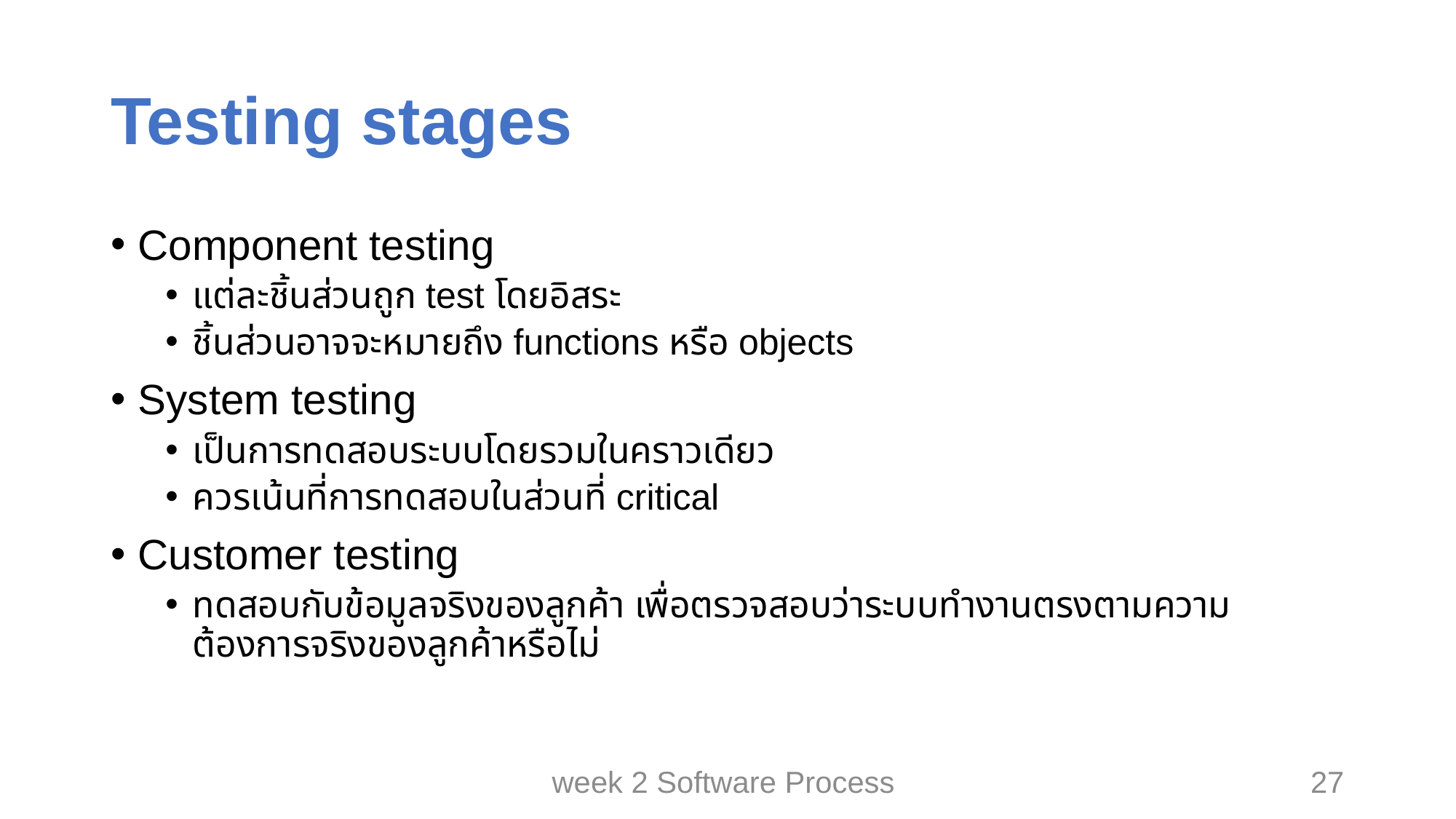

# Testing stages
Component testing
แต่ละชิ้นส่วนถูก test โดยอิสระ
ชิ้นส่วนอาจจะหมายถึง functions หรือ objects
System testing
เป็นการทดสอบระบบโดยรวมในคราวเดียว
ควรเน้นที่การทดสอบในส่วนที่ critical
Customer testing
ทดสอบกับข้อมูลจริงของลูกค้า เพื่อตรวจสอบว่าระบบทำงานตรงตามความต้องการจริงของลูกค้าหรือไม่
week 2 Software Process
27